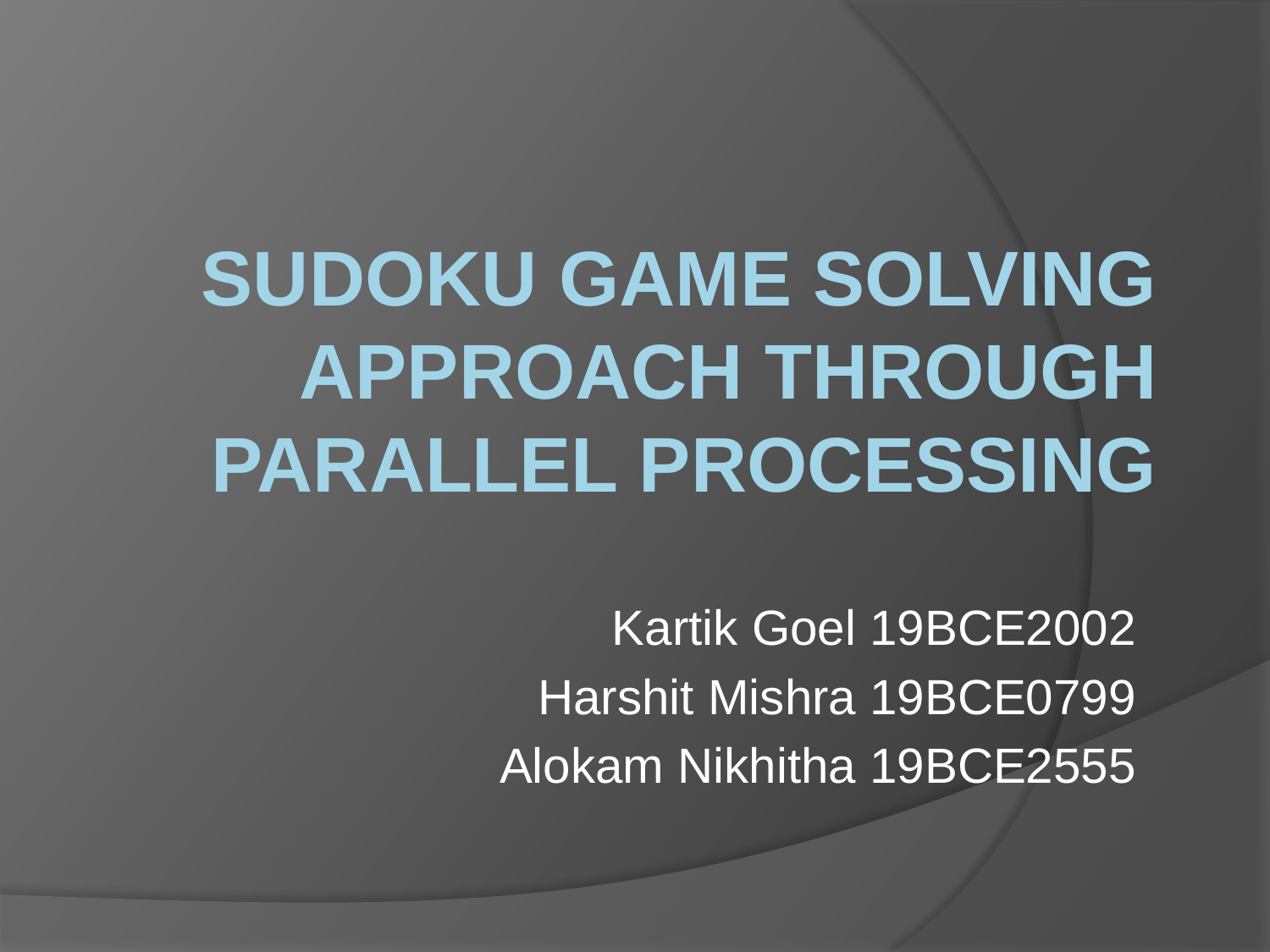

# SUDOKU GAME SOLVING APPROACH THROUGH PARALLEL PROCESSING
Kartik Goel 19BCE2002
Harshit Mishra 19BCE0799
Alokam Nikhitha 19BCE2555